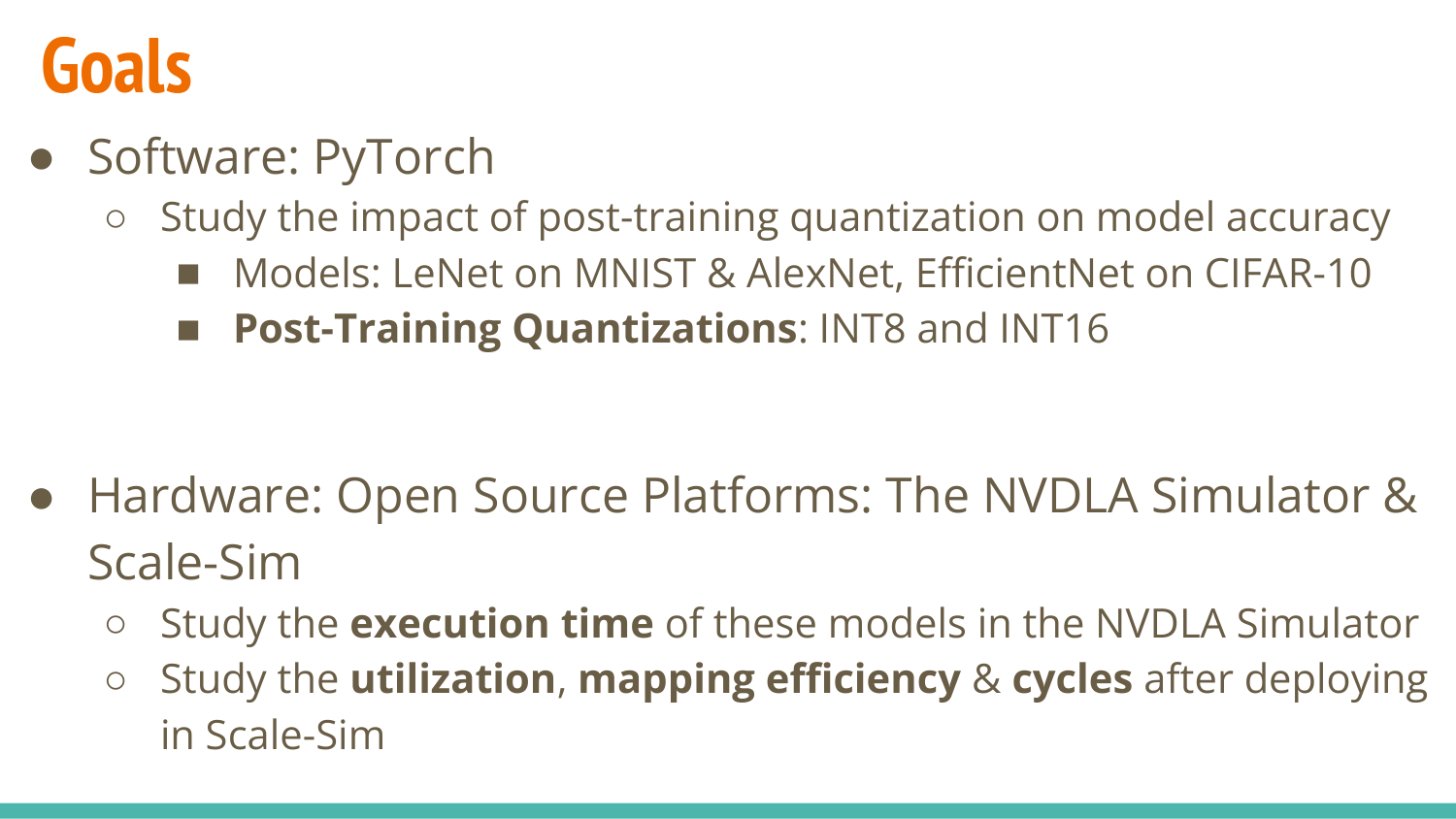

# Goals
Software: PyTorch
Study the impact of post-training quantization on model accuracy
Models: LeNet on MNIST & AlexNet, EfficientNet on CIFAR-10
Post-Training Quantizations: INT8 and INT16

Hardware: Open Source Platforms: The NVDLA Simulator & Scale-Sim
Study the execution time of these models in the NVDLA Simulator
Study the utilization, mapping efficiency & cycles after deploying in Scale-Sim